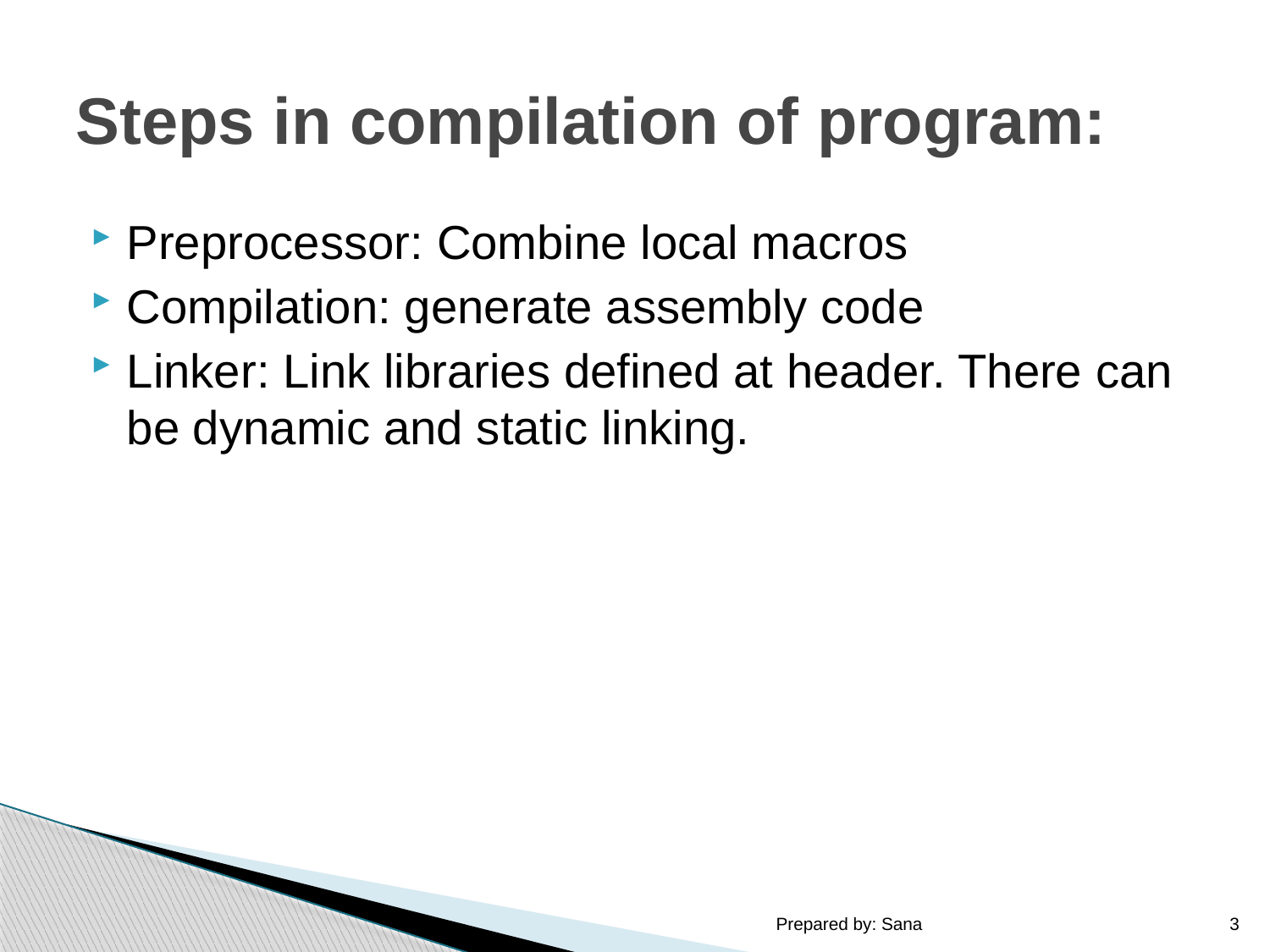

# Steps in compilation of program:
Preprocessor: Combine local macros
Compilation: generate assembly code
Linker: Link libraries defined at header. There can be dynamic and static linking.
Prepared by: Sana
3